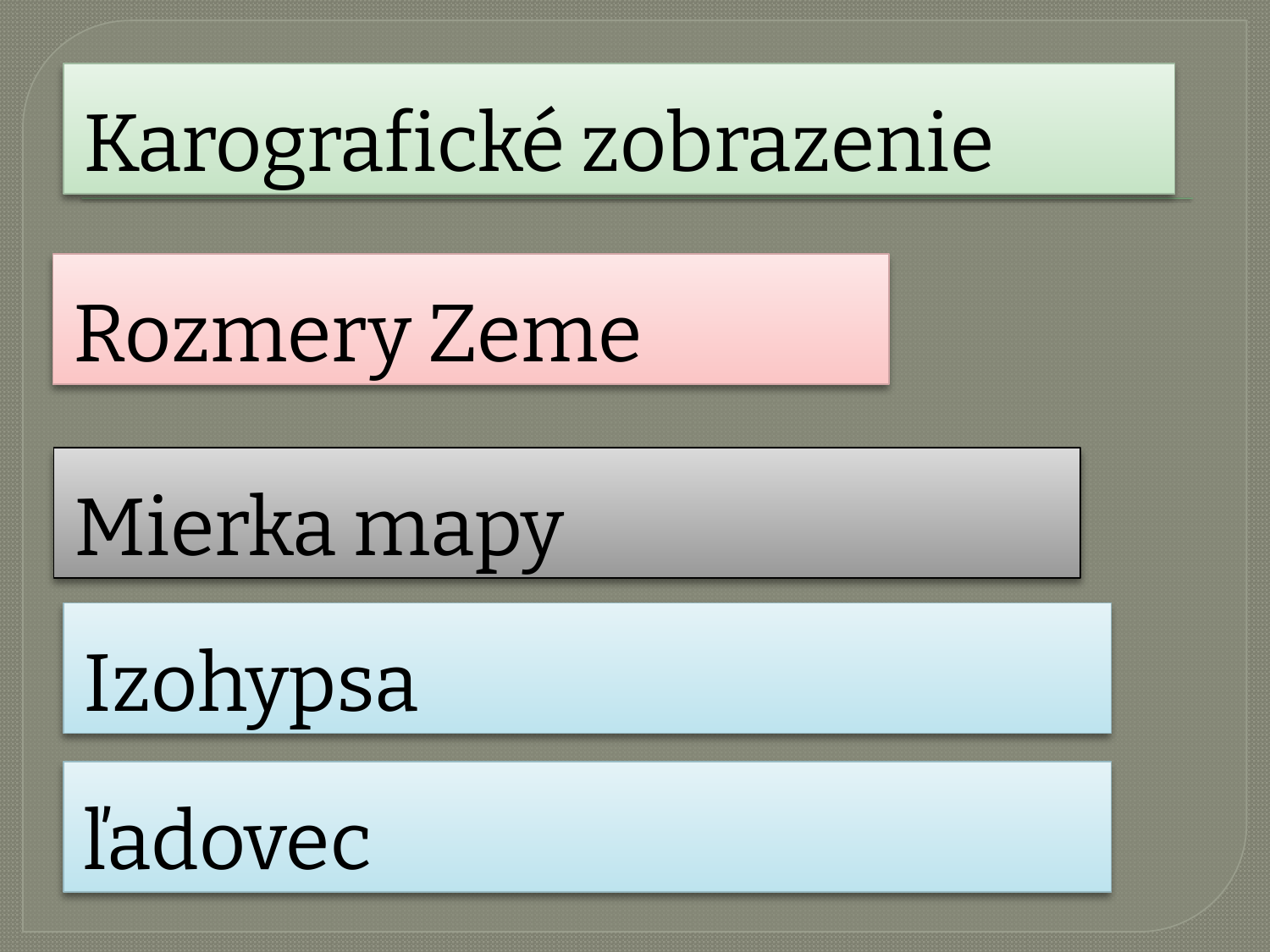

#
Karografické zobrazenie

Rozmery Zeme
Mierka mapy
Izohypsa
ľadovec